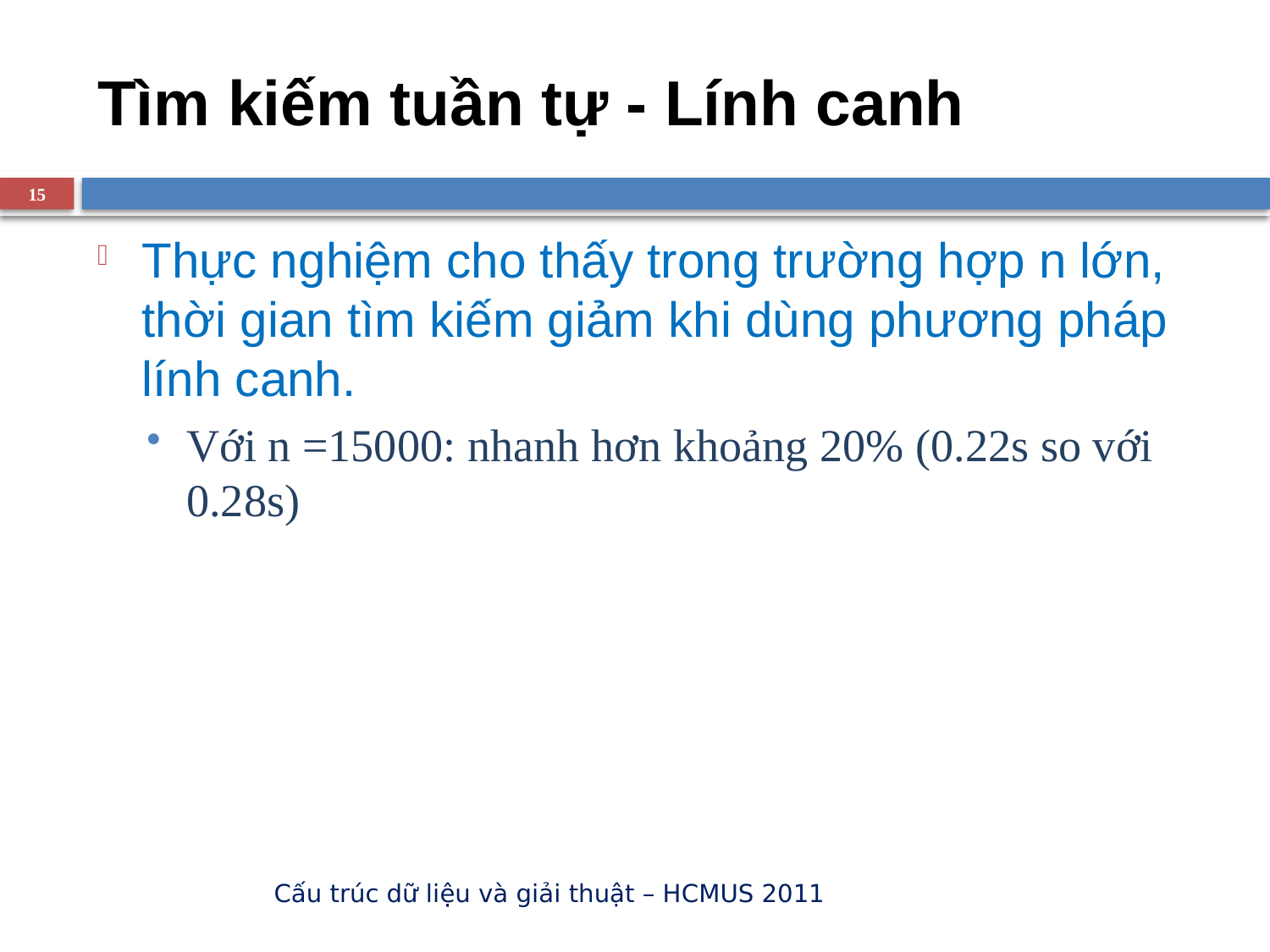

# Tìm kiếm tuần tự - Lính canh
15
Thực nghiệm cho thấy trong trường hợp n lớn, thời gian tìm kiếm giảm khi dùng phương pháp lính canh.
Với n =15000: nhanh hơn khoảng 20% (0.22s so với 0.28s)
Cấu trúc dữ liệu và giải thuật – HCMUS 2011